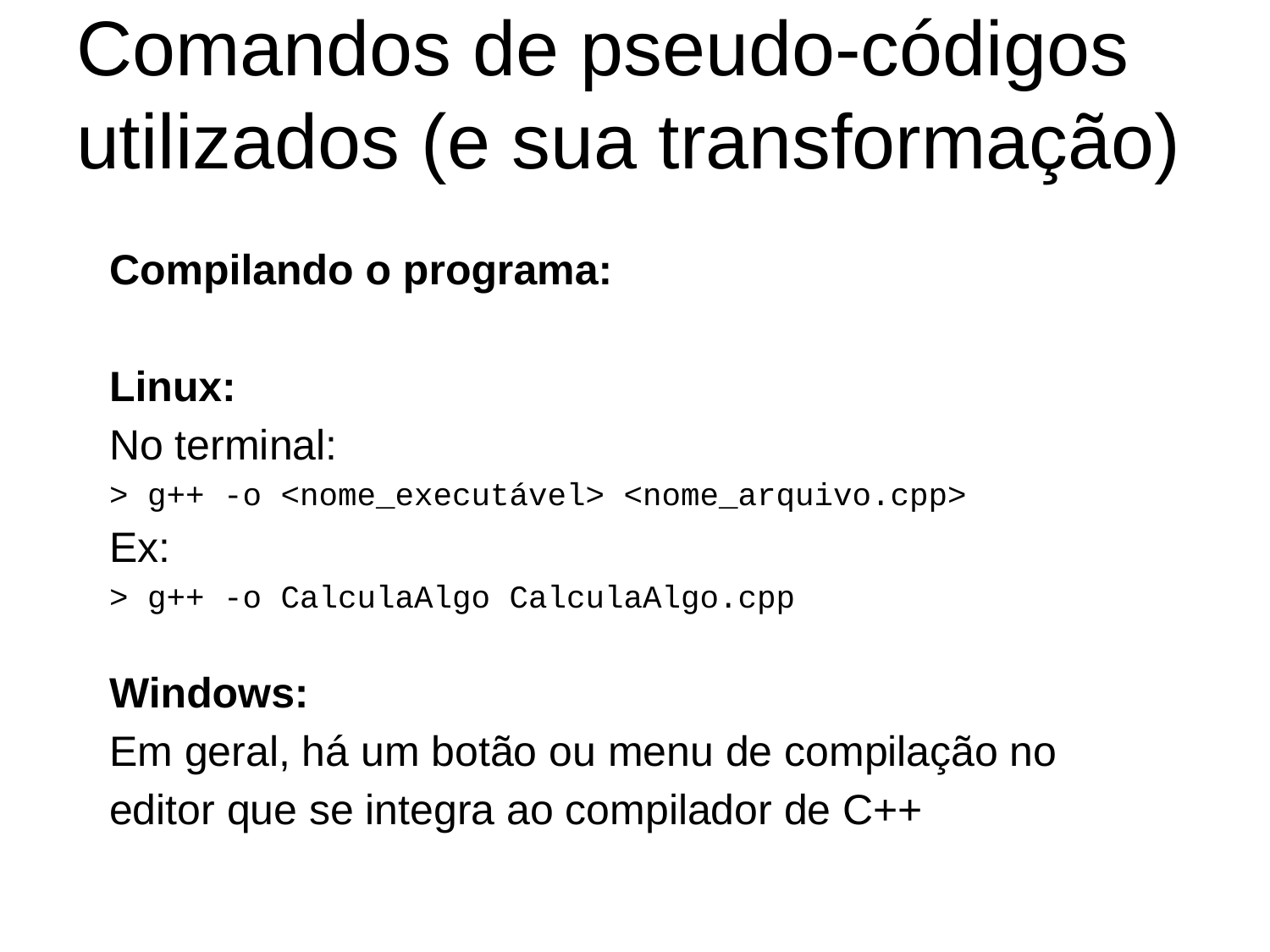

# Comandos de pseudo-códigos utilizados (e sua transformação)
Compilando o programa:

Linux:
No terminal:
> g++ -o <nome_executável> <nome_arquivo.cpp>
Ex:
> g++ -o CalculaAlgo CalculaAlgo.cpp

Windows:
Em geral, há um botão ou menu de compilação no editor que se integra ao compilador de C++